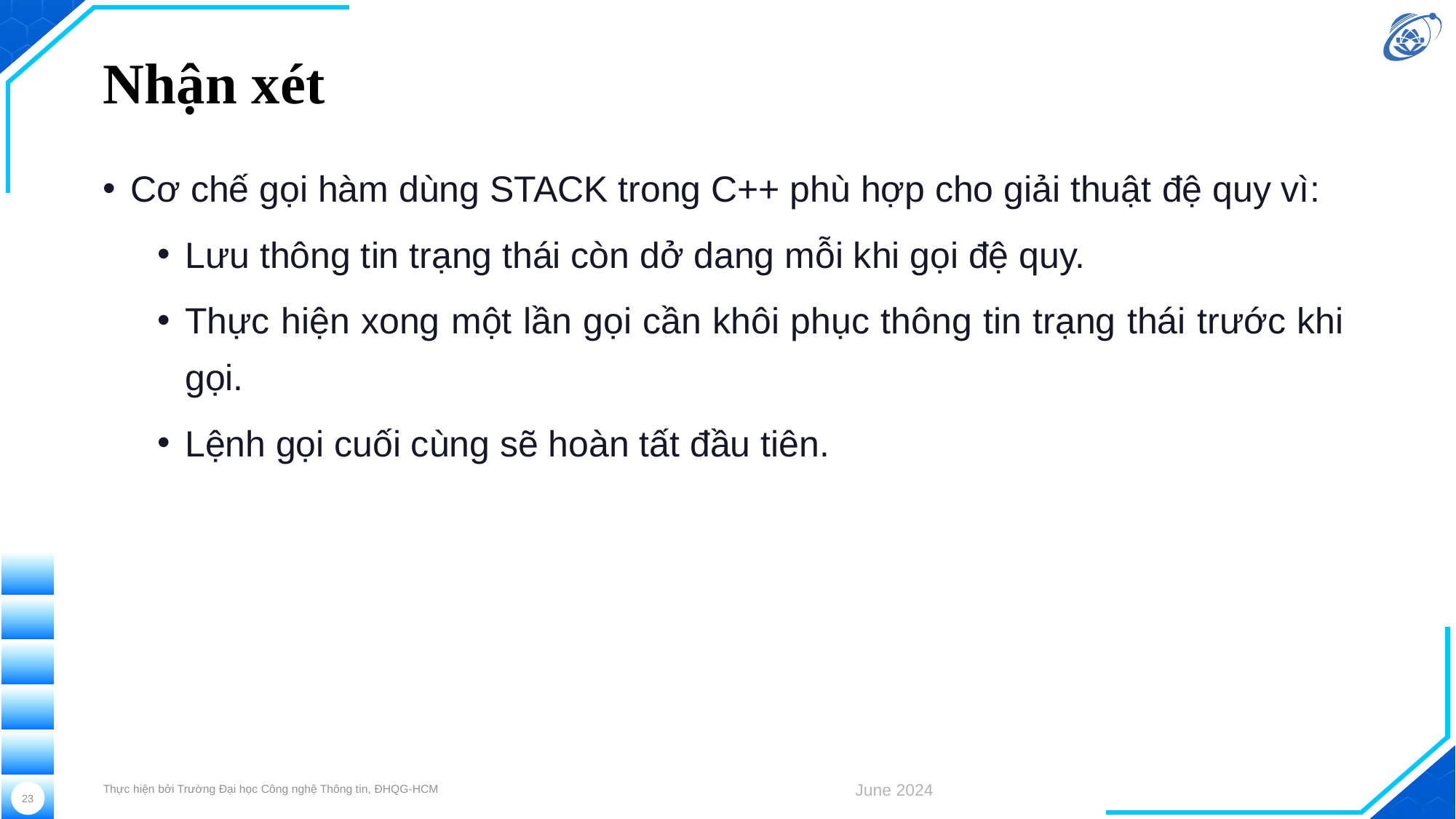

# Nhận xét
Cơ chế gọi hàm dùng STACK trong C++ phù hợp cho giải thuật đệ quy vì:
Lưu thông tin trạng thái còn dở dang mỗi khi gọi đệ quy.
Thực hiện xong một lần gọi cần khôi phục thông tin trạng thái trước khi gọi.
Lệnh gọi cuối cùng sẽ hoàn tất đầu tiên.
Thực hiện bởi Trường Đại học Công nghệ Thông tin, ĐHQG-HCM
June 2024
23